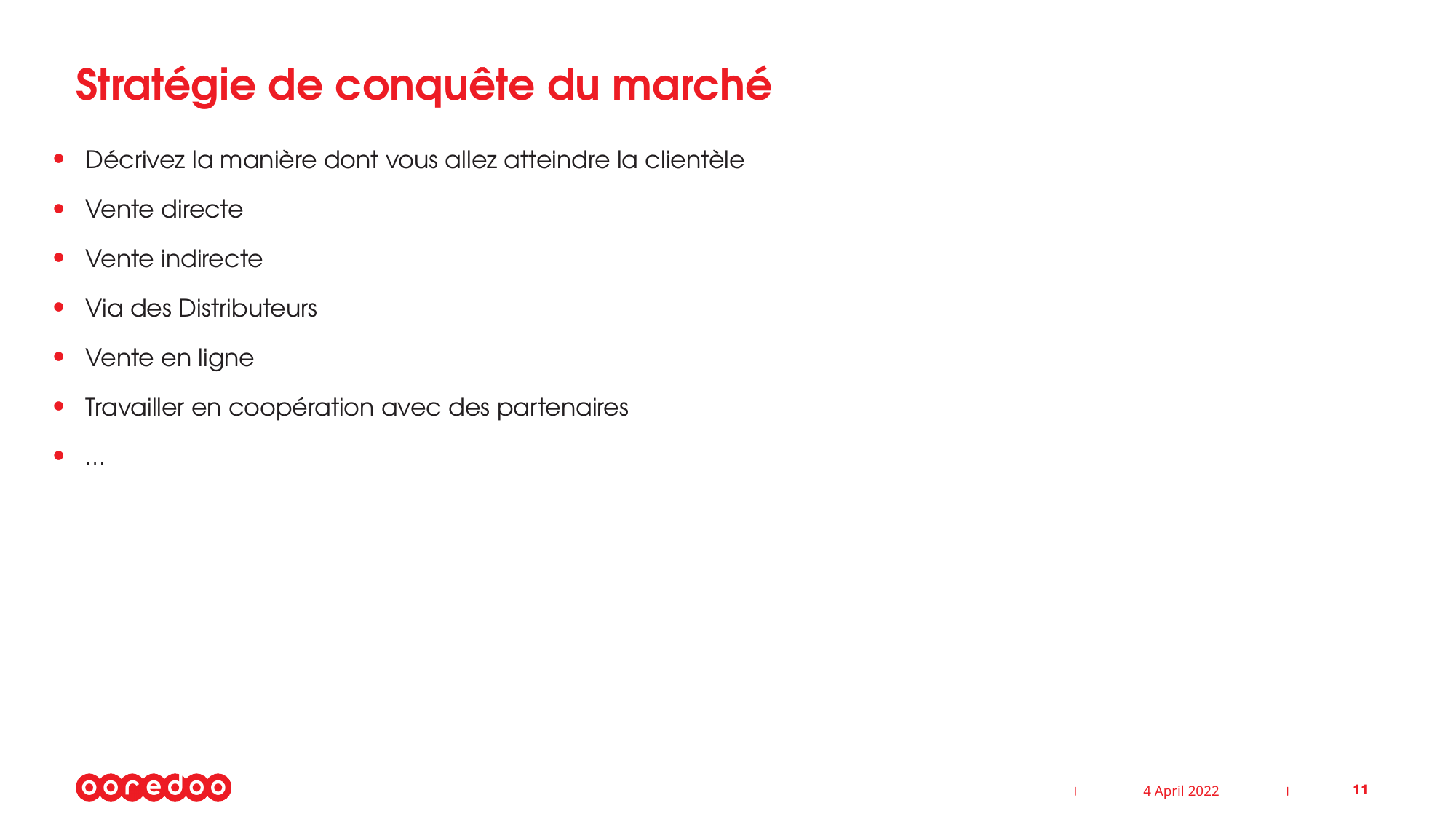

# Stratégie de conquête du marché
Décrivez la manière dont vous allez atteindre la clientèle
Vente directe
Vente indirecte
Via des Distributeurs
Vente en ligne
Travailler en coopération avec des partenaires
…

4 April 2022

11